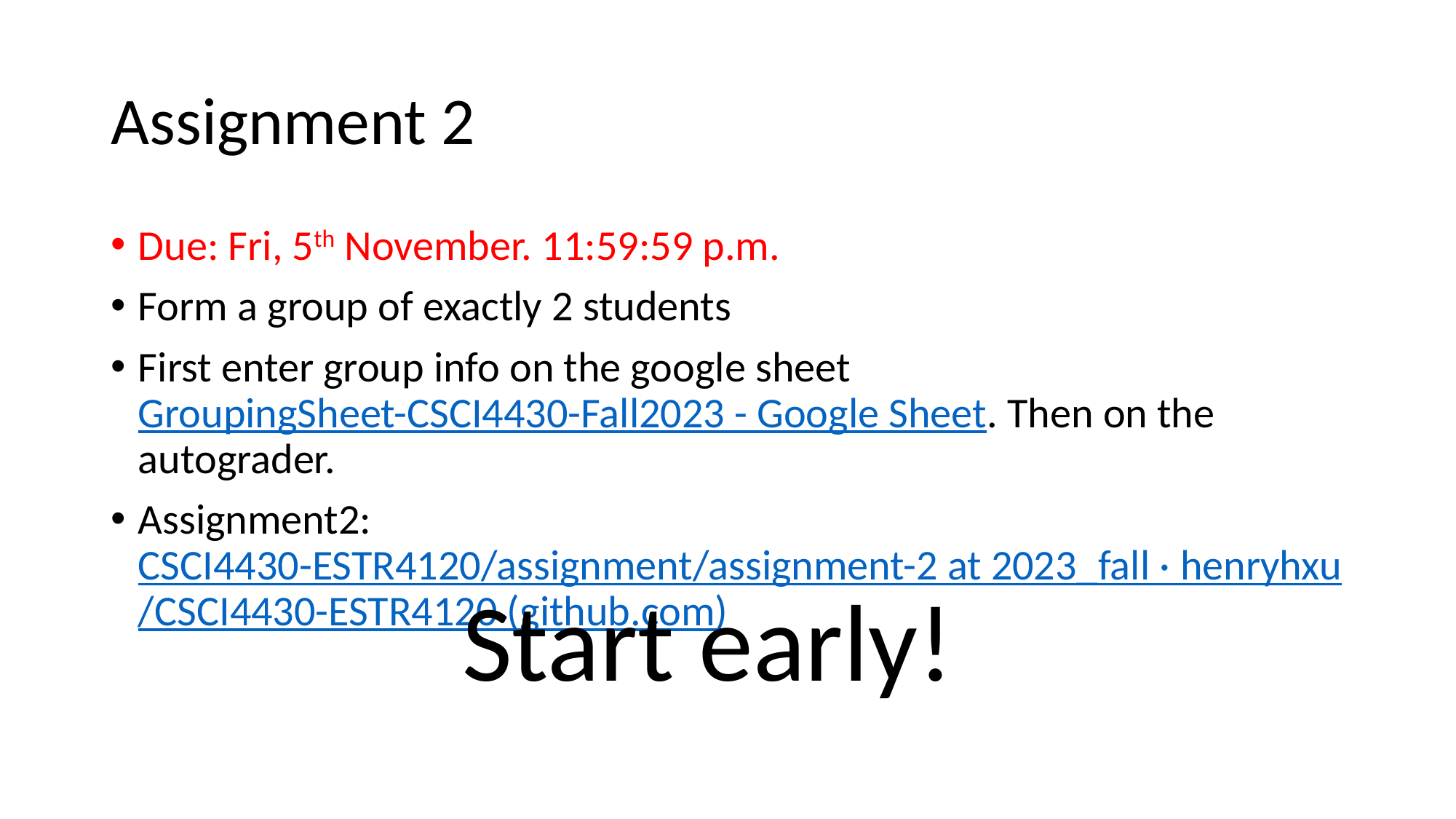

# Assignment 2
Due: Fri, 5th November. 11:59:59 p.m.
Form a group of exactly 2 students
First enter group info on the google sheet GroupingSheet-CSCI4430-Fall2023 - Google Sheet. Then on the autograder.
Assignment2: CSCI4430-ESTR4120/assignment/assignment-2 at 2023_fall · henryhxu/CSCI4430-ESTR4120 (github.com)
Start early!